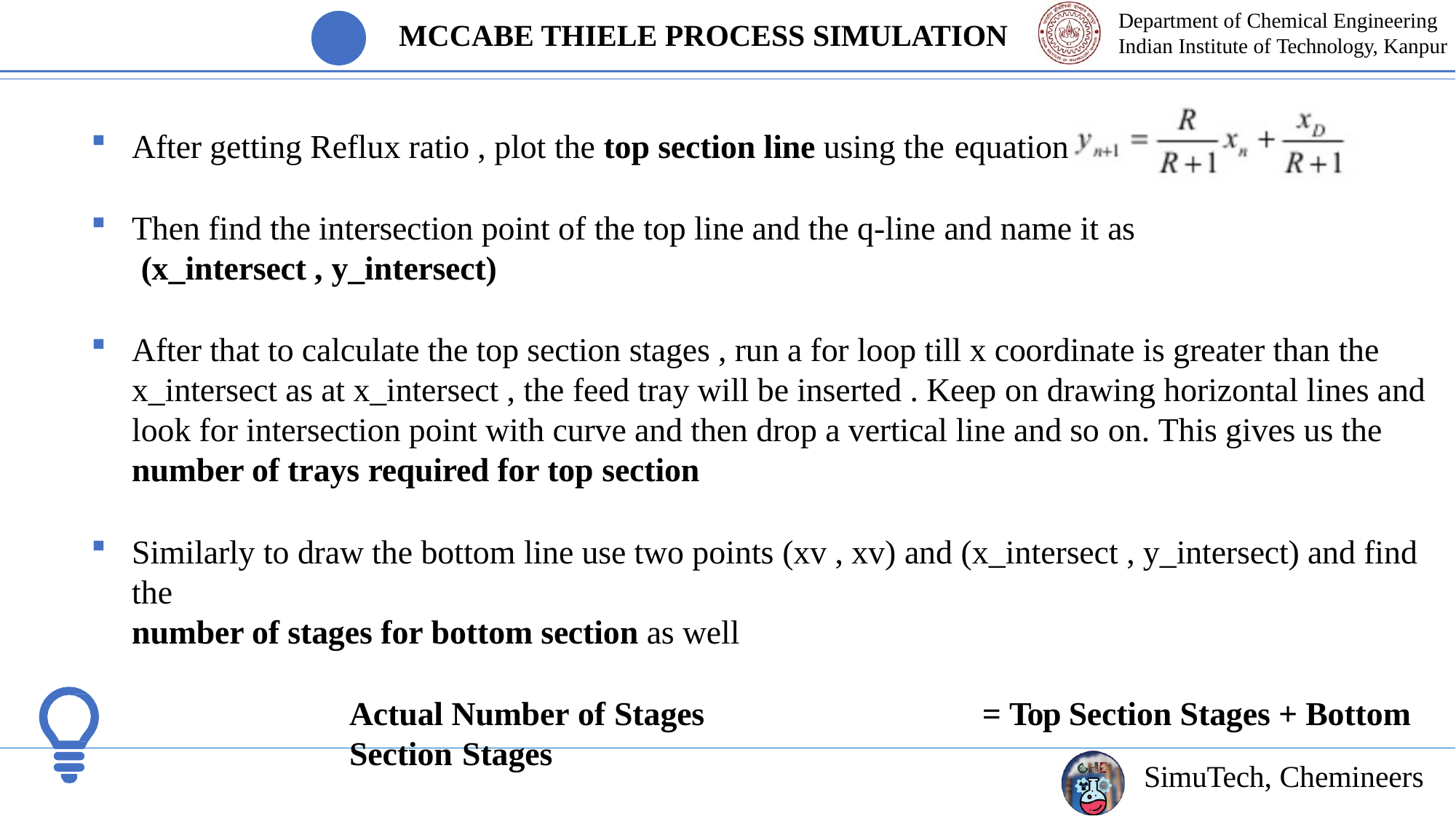

Department of Chemical Engineering  Indian Institute of Technology, Kanpur
MCCABE THIELE PROCESS SIMULATION

After getting Reflux ratio , plot the top section line using the equation

Then find the intersection point of the top line and the q-line and name it as
(x_intersect , y_intersect)

After that to calculate the top section stages , run a for loop till x coordinate is greater than the  x_intersect as at x_intersect , the feed tray will be inserted . Keep on drawing horizontal lines and  look for intersection point with curve and then drop a vertical line and so on. This gives us the  number of trays required for top section

Similarly to draw the bottom line use two points (xv , xv) and (x_intersect , y_intersect) and find the
number of stages for bottom section as well

Actual Number of Stages	= Top Section Stages + Bottom Section Stages

SimuTech, Chemineers